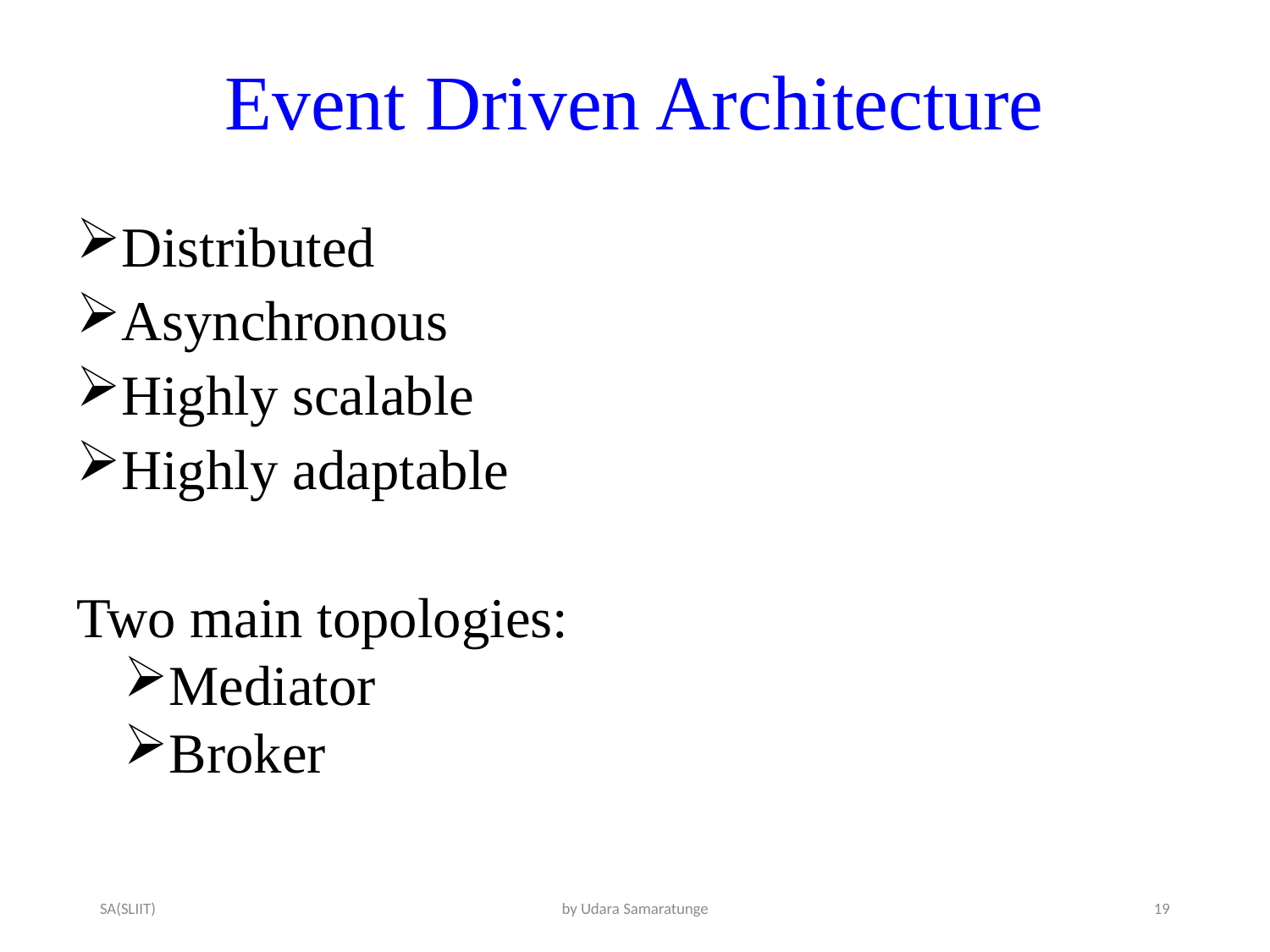

# Event Driven Architecture
Distributed
Asynchronous
Highly scalable
Highly adaptable

Two main topologies:
Mediator
Broker

SA(SLIIT)
by Udara Samaratunge
19